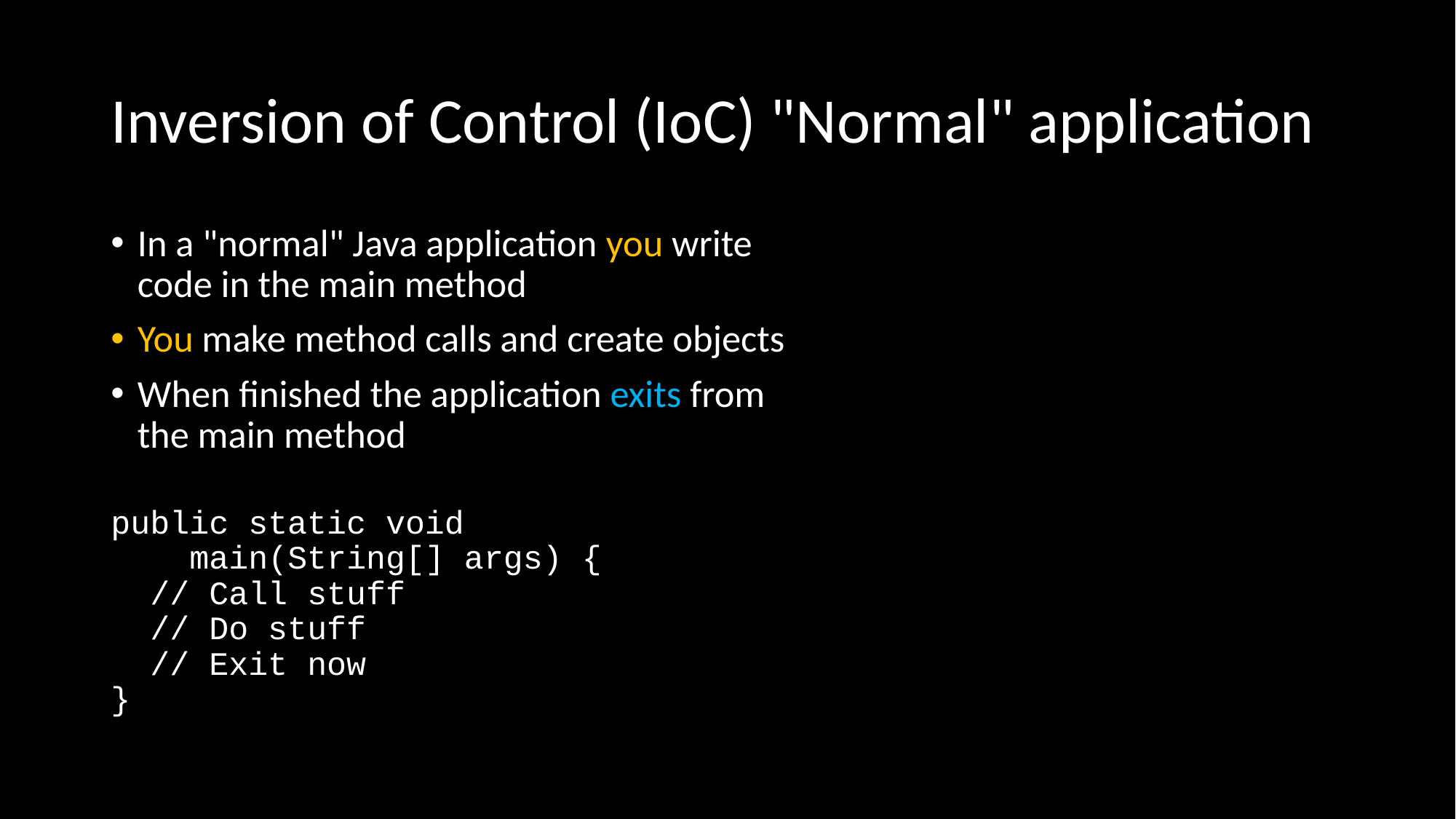

# Inversion of Control (IoC) "Normal" application
In a "normal" Java application you write code in the main method
You make method calls and create objects
When finished the application exits from the main method

public static void
    main(String[] args) {
  // Call stuff
  // Do stuff
  // Exit now
}